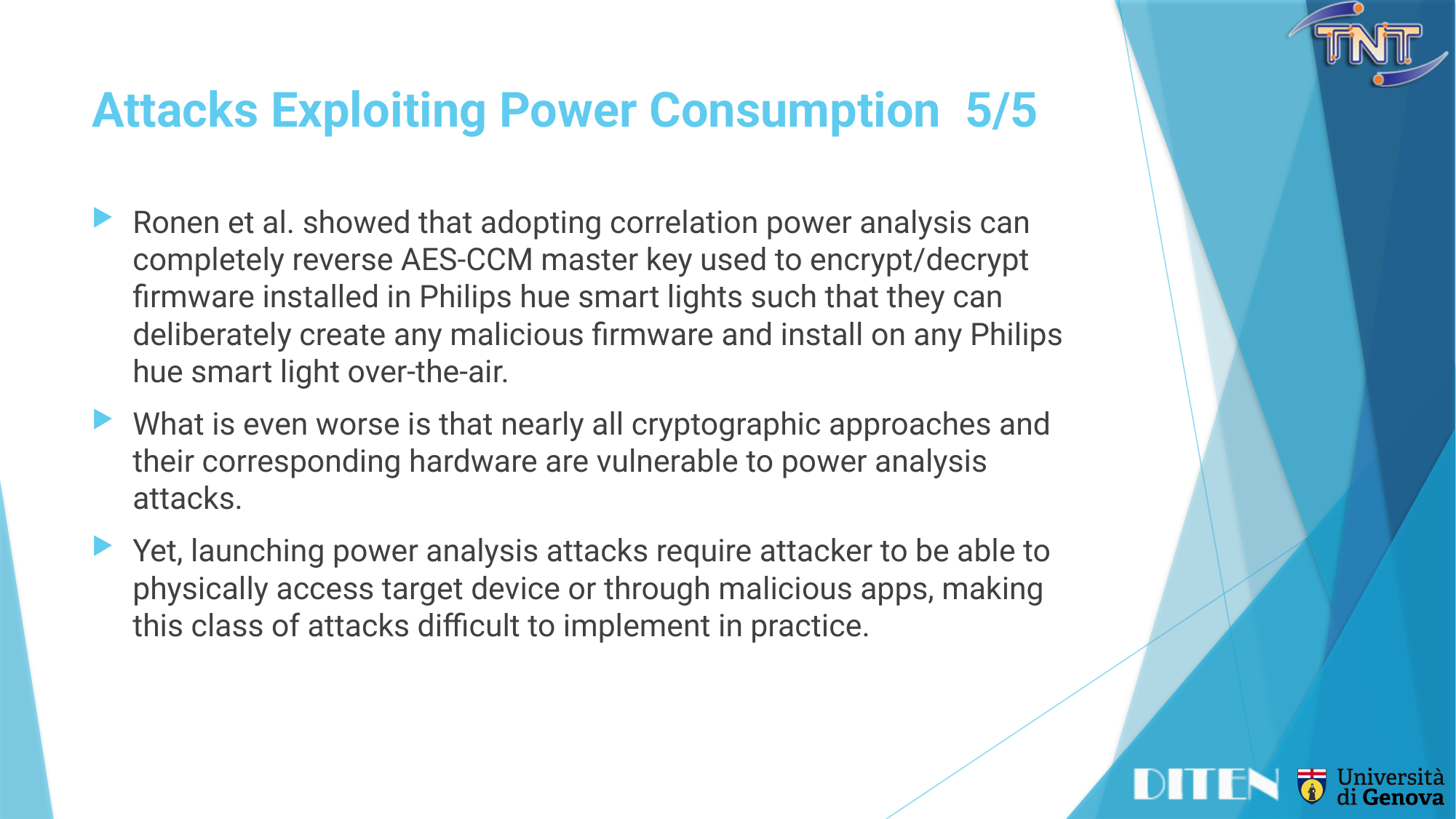

# Attacks Exploiting Power Consumption	5/5
Ronen et al. showed that adopting correlation power analysis can completely reverse AES-CCM master key used to encrypt/decrypt firmware installed in Philips hue smart lights such that they can deliberately create any malicious firmware and install on any Philips hue smart light over-the-air.
What is even worse is that nearly all cryptographic approaches and their corresponding hardware are vulnerable to power analysis attacks.
Yet, launching power analysis attacks require attacker to be able to physically access target device or through malicious apps, making this class of attacks difficult to implement in practice.